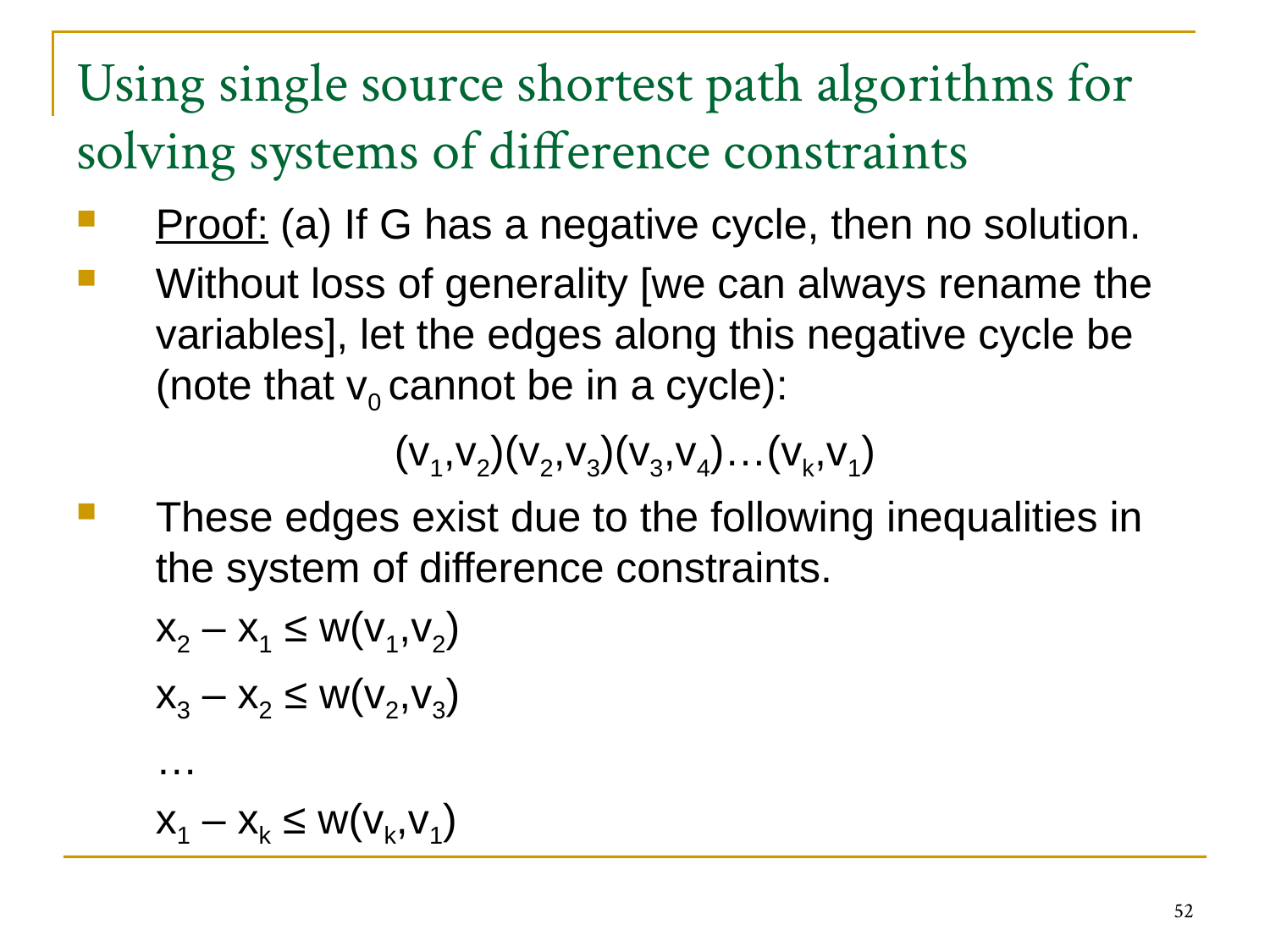

# Using single source shortest path algorithms for solving systems of difference constraints
Proof: (a) If G has a negative cycle, then no solution.
Without loss of generality [we can always rename the variables], let the edges along this negative cycle be (note that v0 cannot be in a cycle):
(v1,v2)(v2,v3)(v3,v4)…(vk,v1)
These edges exist due to the following inequalities in the system of difference constraints.
	x2 – x1 ≤ w(v1,v2)
	x3 – x2 ≤ w(v2,v3)
	…
	x1 – xk ≤ w(vk,v1)
52